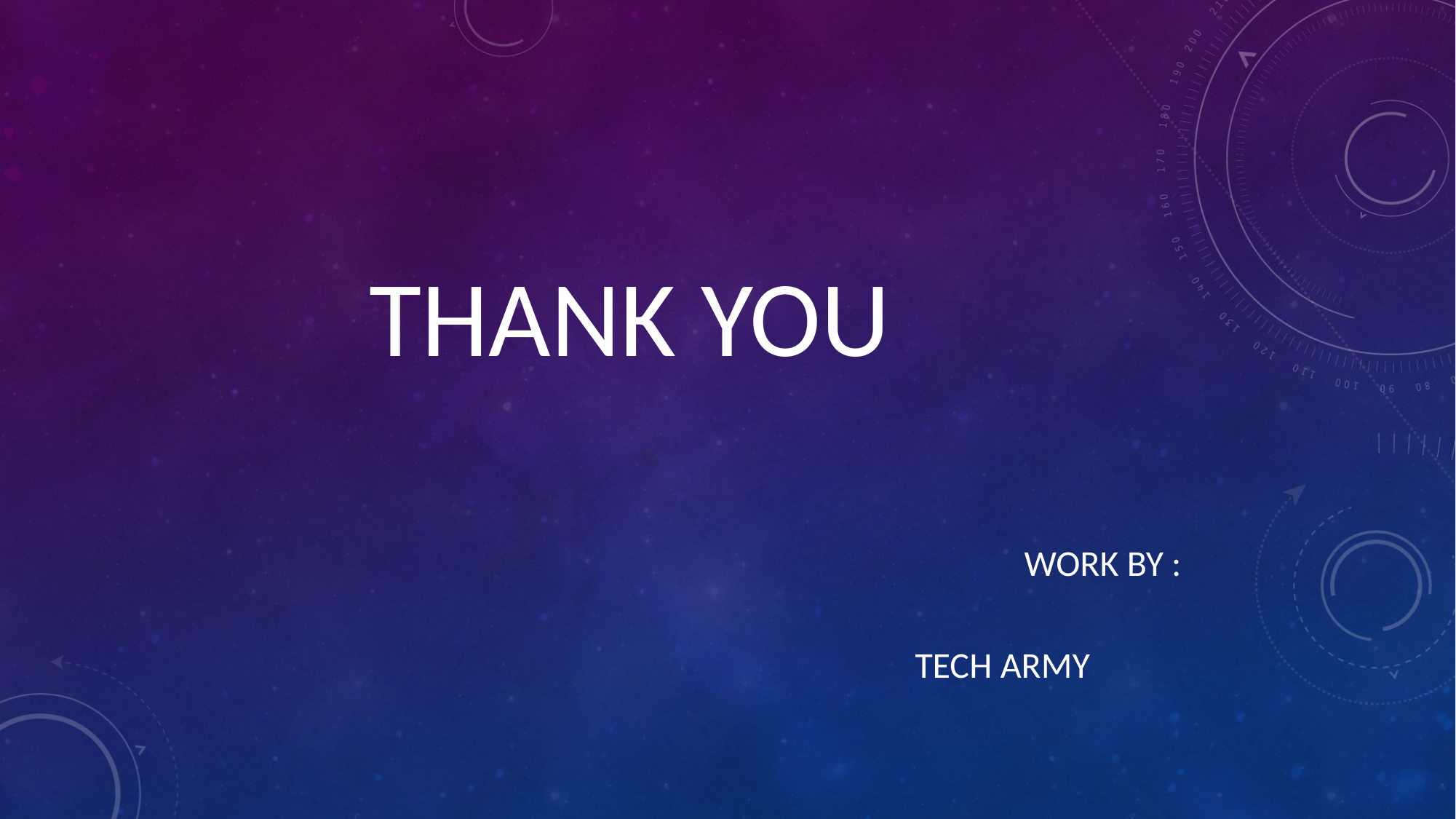

THANK YOU

                                                                                                                                               														WORK BY :
														TECH ARMY